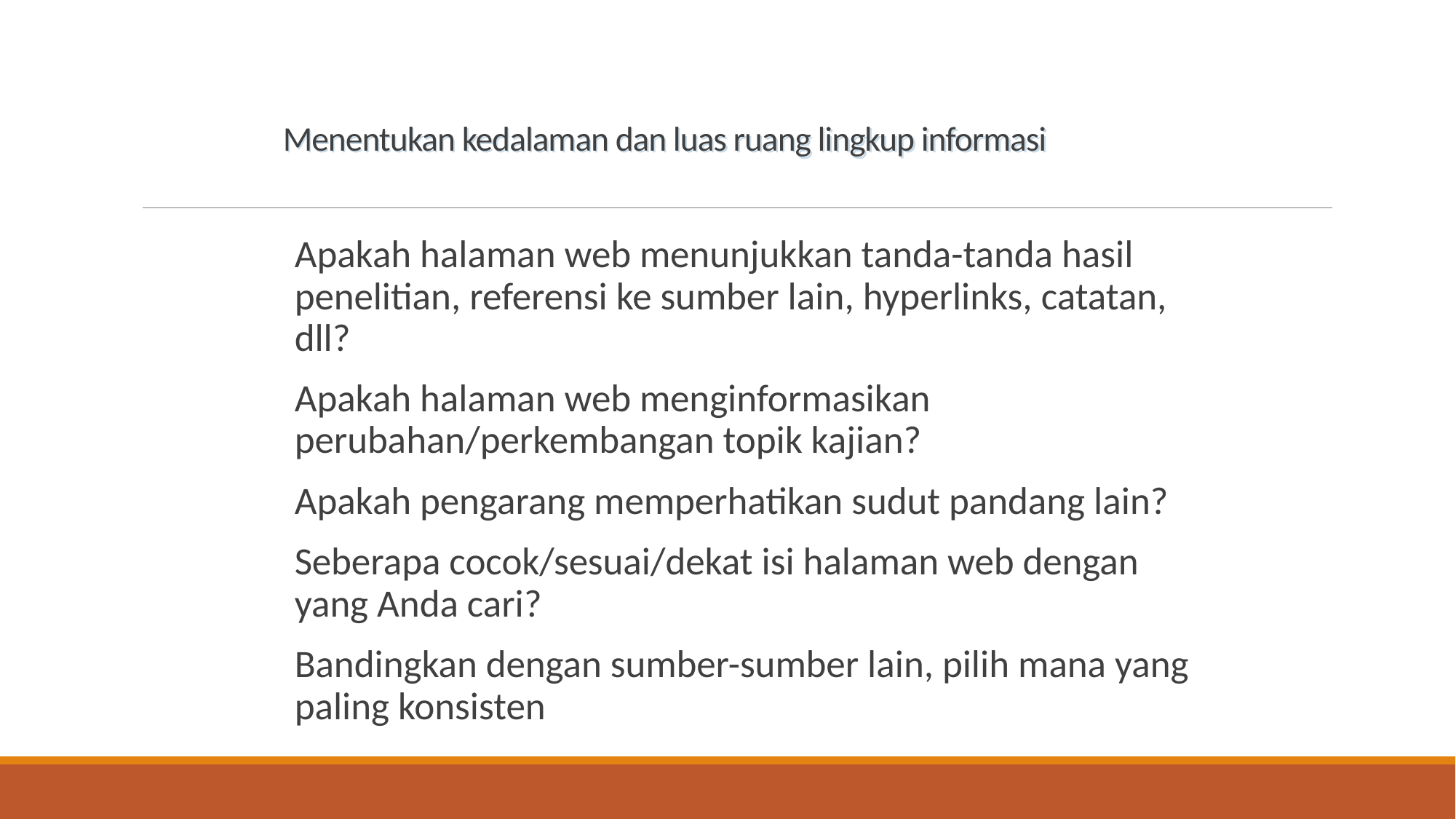

# Menentukan kedalaman dan luas ruang lingkup informasi
Apakah halaman web menunjukkan tanda-tanda hasil penelitian, referensi ke sumber lain, hyperlinks, catatan, dll?
Apakah halaman web menginformasikan perubahan/perkembangan topik kajian?
Apakah pengarang memperhatikan sudut pandang lain?
Seberapa cocok/sesuai/dekat isi halaman web dengan yang Anda cari?
Bandingkan dengan sumber-sumber lain, pilih mana yang paling konsisten